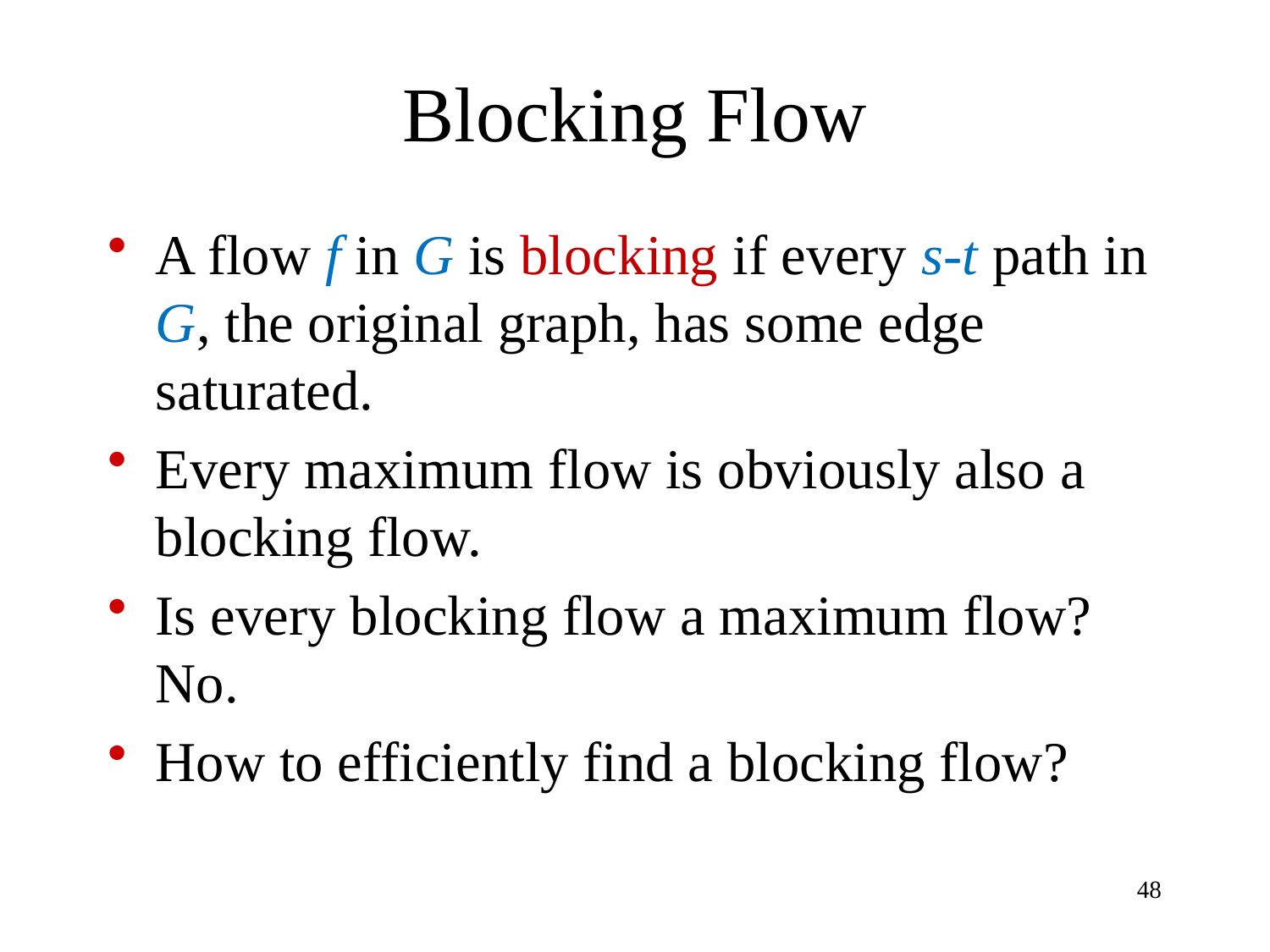

# Blocking Flow
A flow f in G is blocking if every s-t path in G, the original graph, has some edge saturated.
Every maximum flow is obviously also a blocking flow.
Is every blocking flow a maximum flow? No.
How to efficiently find a blocking flow?
48